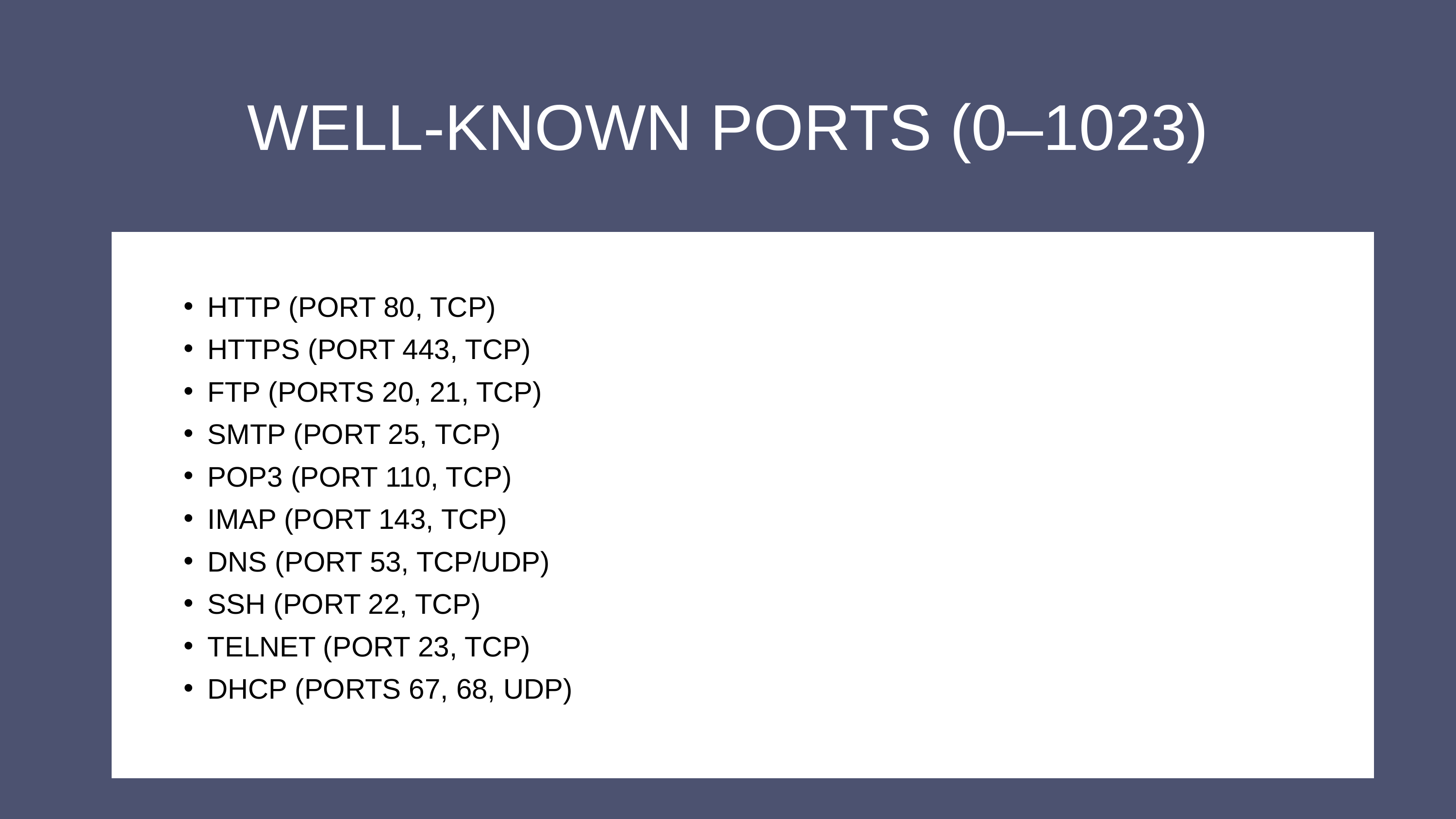

WELL-KNOWN PORTS (0–1023)

HTTP (PORT 80, TCP)
HTTPS (PORT 443, TCP)
FTP (PORTS 20, 21, TCP)
SMTP (PORT 25, TCP)
POP3 (PORT 110, TCP)
IMAP (PORT 143, TCP)
DNS (PORT 53, TCP/UDP)
SSH (PORT 22, TCP)
TELNET (PORT 23, TCP)
DHCP (PORTS 67, 68, UDP)